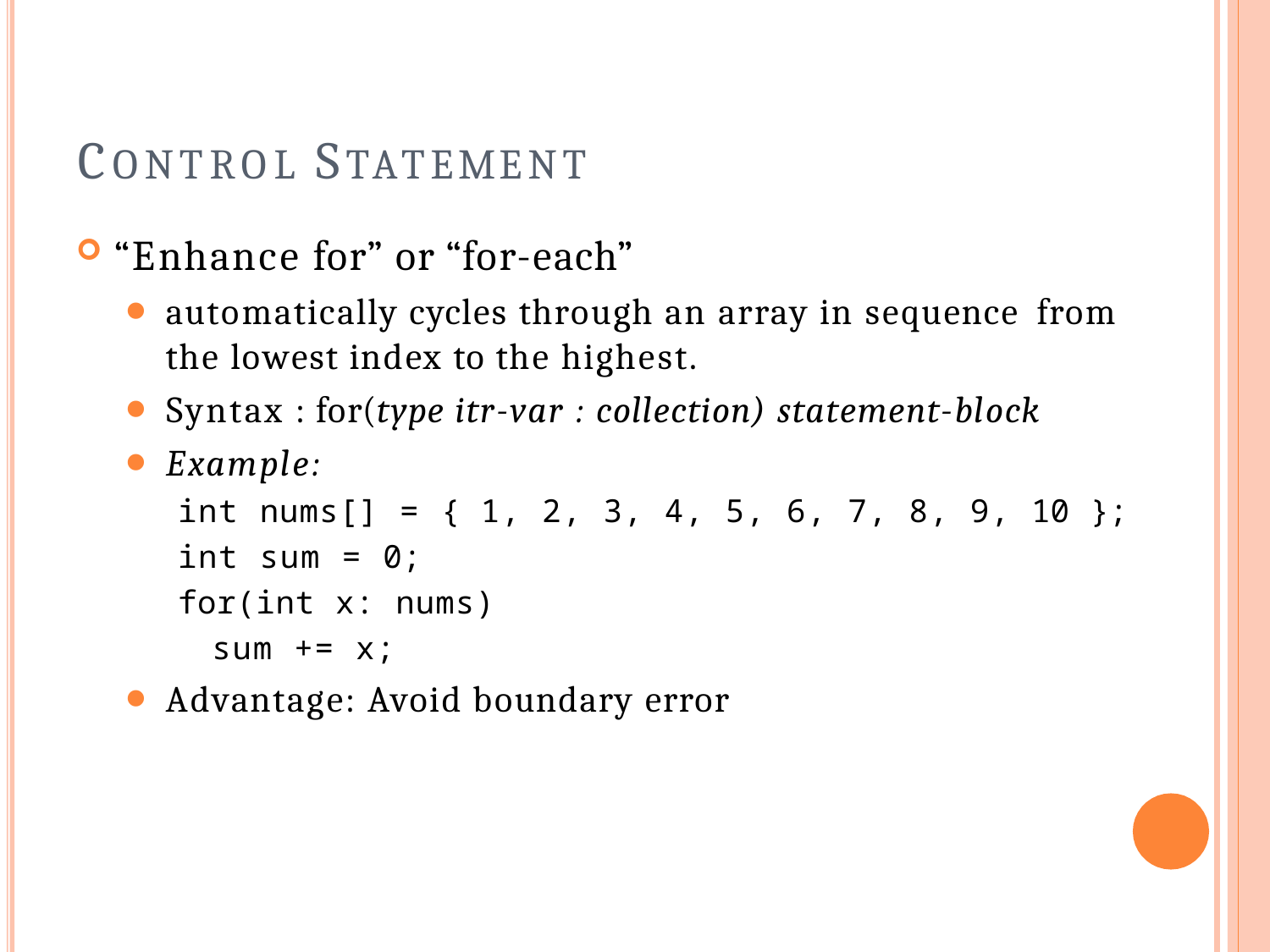

# CONTROL STATEMENT
“Enhance for” or “for-each”
automatically cycles through an array in sequence  from the lowest index to the highest.
Syntax : for(type itr-var : collection) statement-block
Example:
int nums[] = { 1, 2, 3, 4, 5, 6, 7, 8, 9, 10 };
int sum = 0;
for(int x: nums)
sum += x;
Advantage: Avoid boundary error